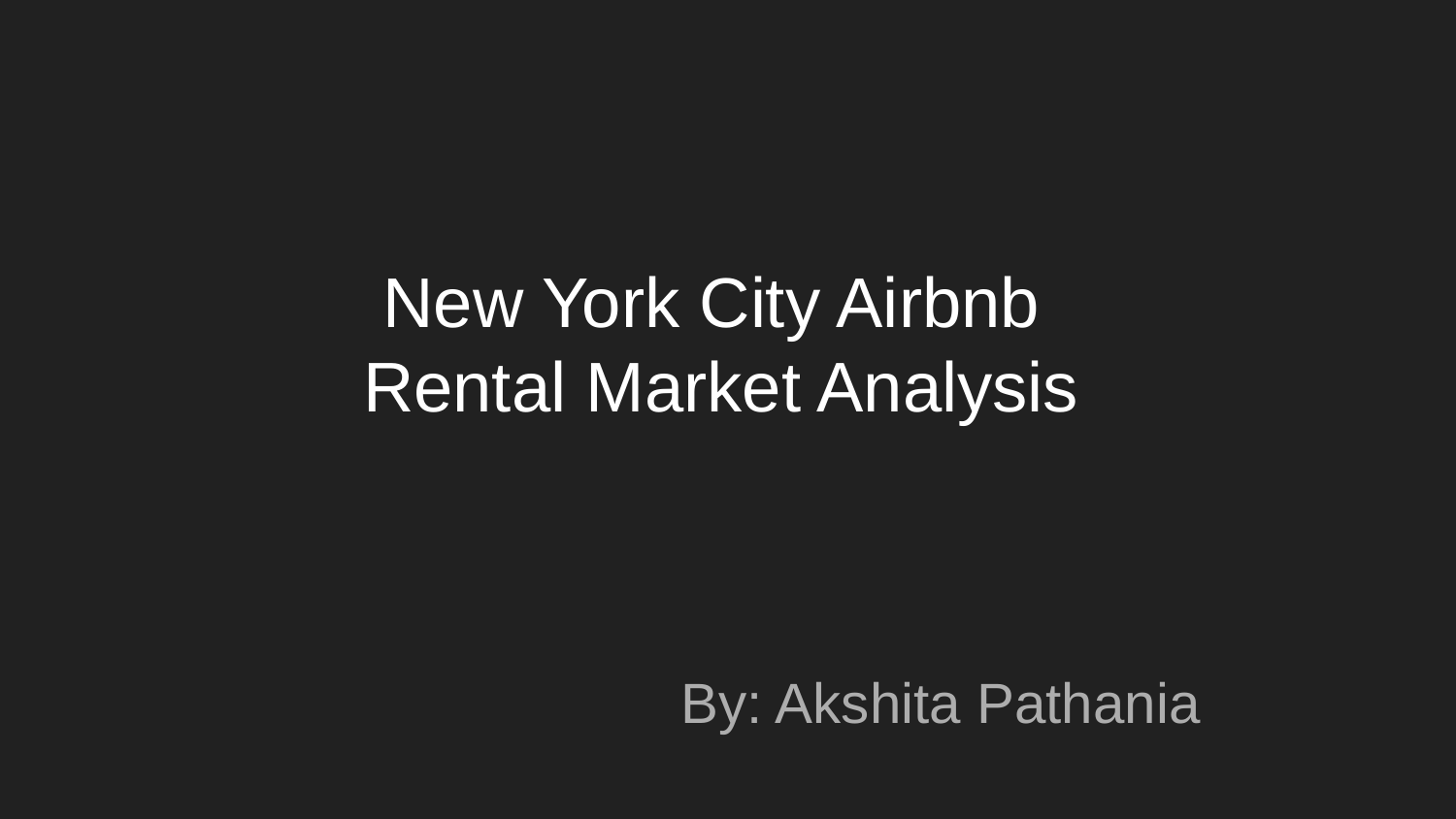

# New York City Airbnb
Rental Market Analysis
By: Akshita Pathania